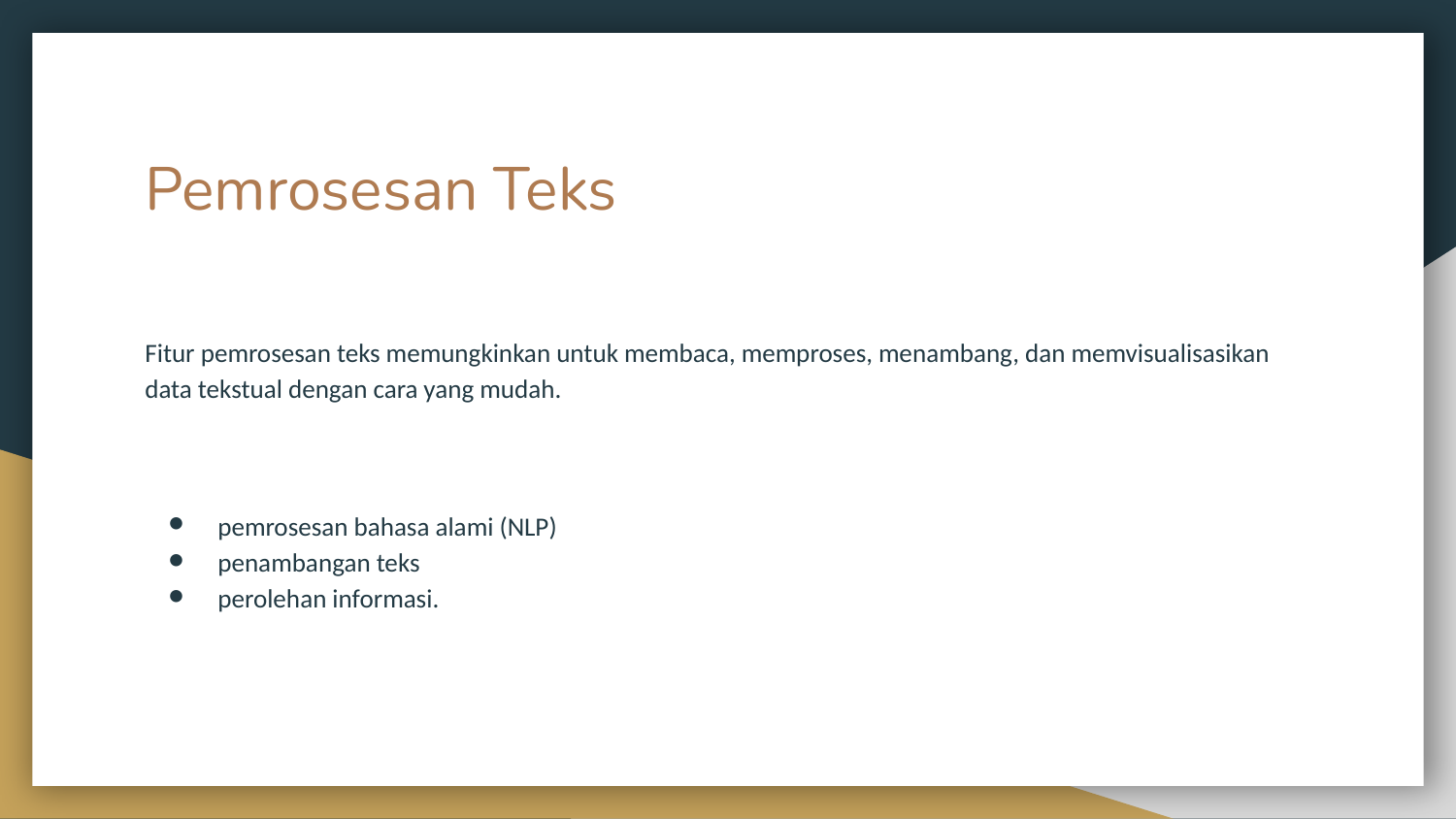

# Pemrosesan Teks
Fitur pemrosesan teks memungkinkan untuk membaca, memproses, menambang, dan memvisualisasikan data tekstual dengan cara yang mudah.

pemrosesan bahasa alami (NLP)
penambangan teks
perolehan informasi.